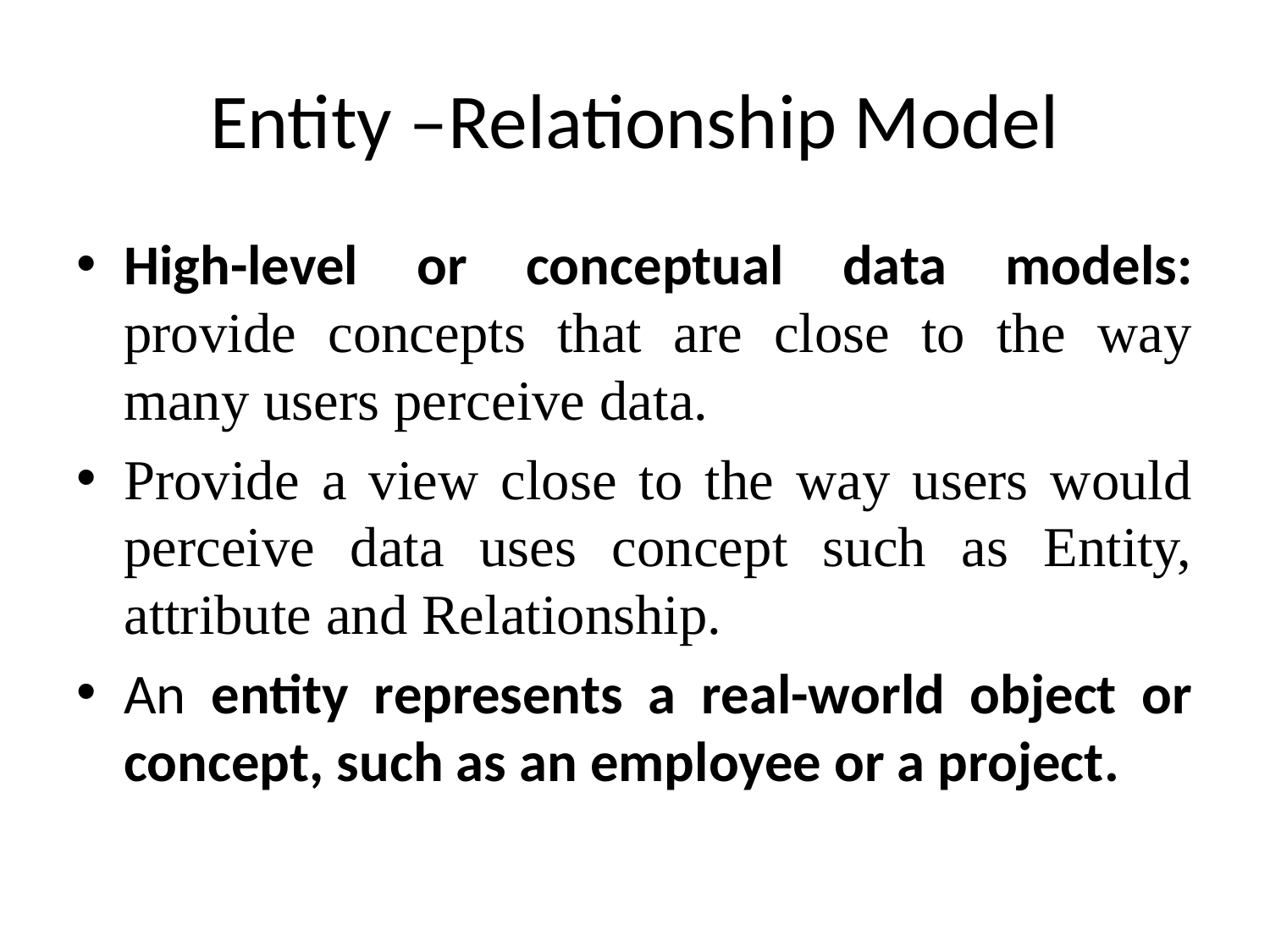

# Entity –Relationship Model
High-level or conceptual data models: provide concepts that are close to the way many users perceive data.
Provide a view close to the way users would perceive data uses concept such as Entity, attribute and Relationship.
An entity represents a real-world object or concept, such as an employee or a project.